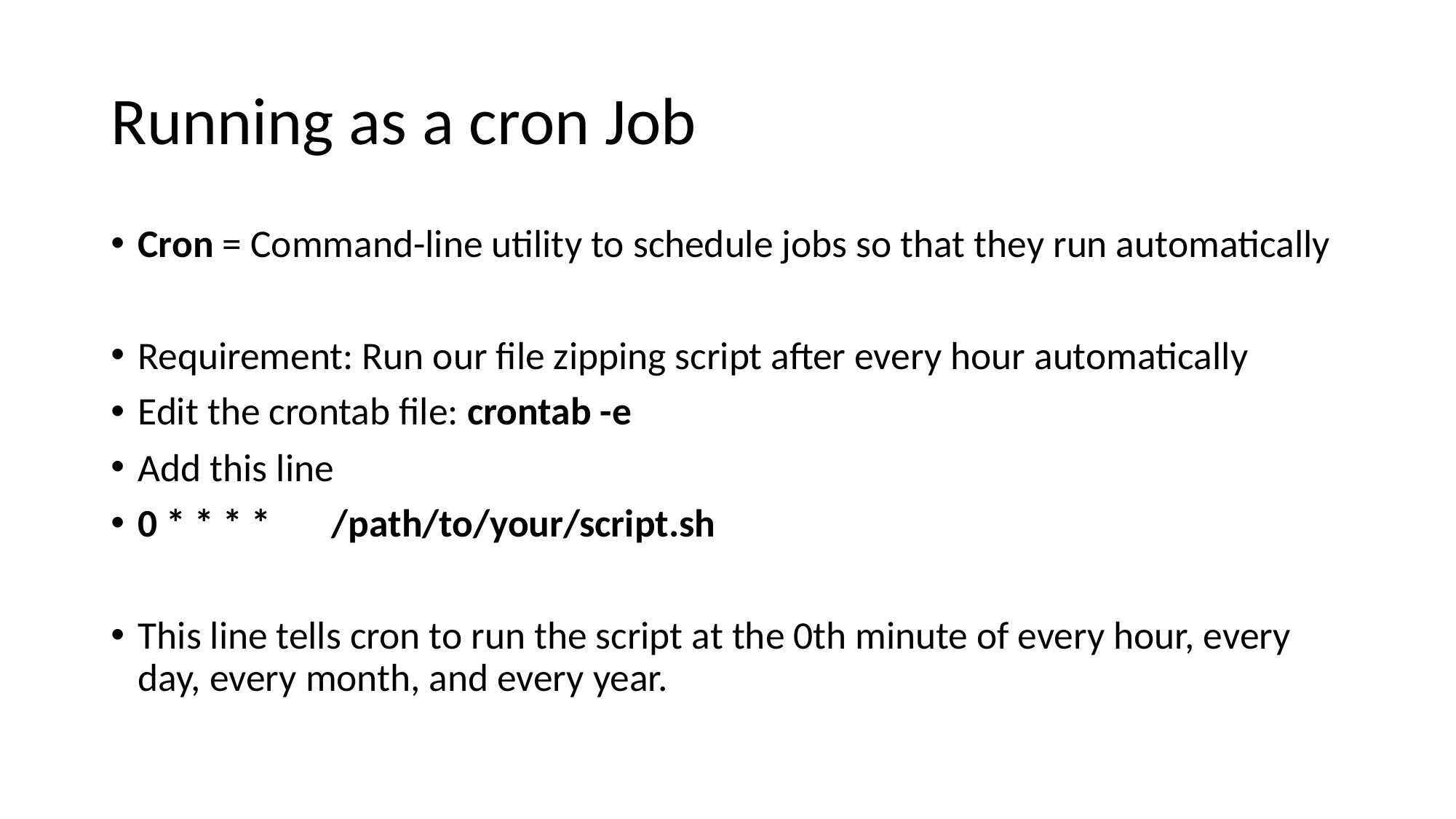

# Running as a cron Job
Cron = Command-line utility to schedule jobs so that they run automatically

Requirement: Run our file zipping script after every hour automatically
Edit the crontab file: crontab -e
Add this line
0 * * * *       /path/to/your/script.sh

This line tells cron to run the script at the 0th minute of every hour, every day, every month, and every year.